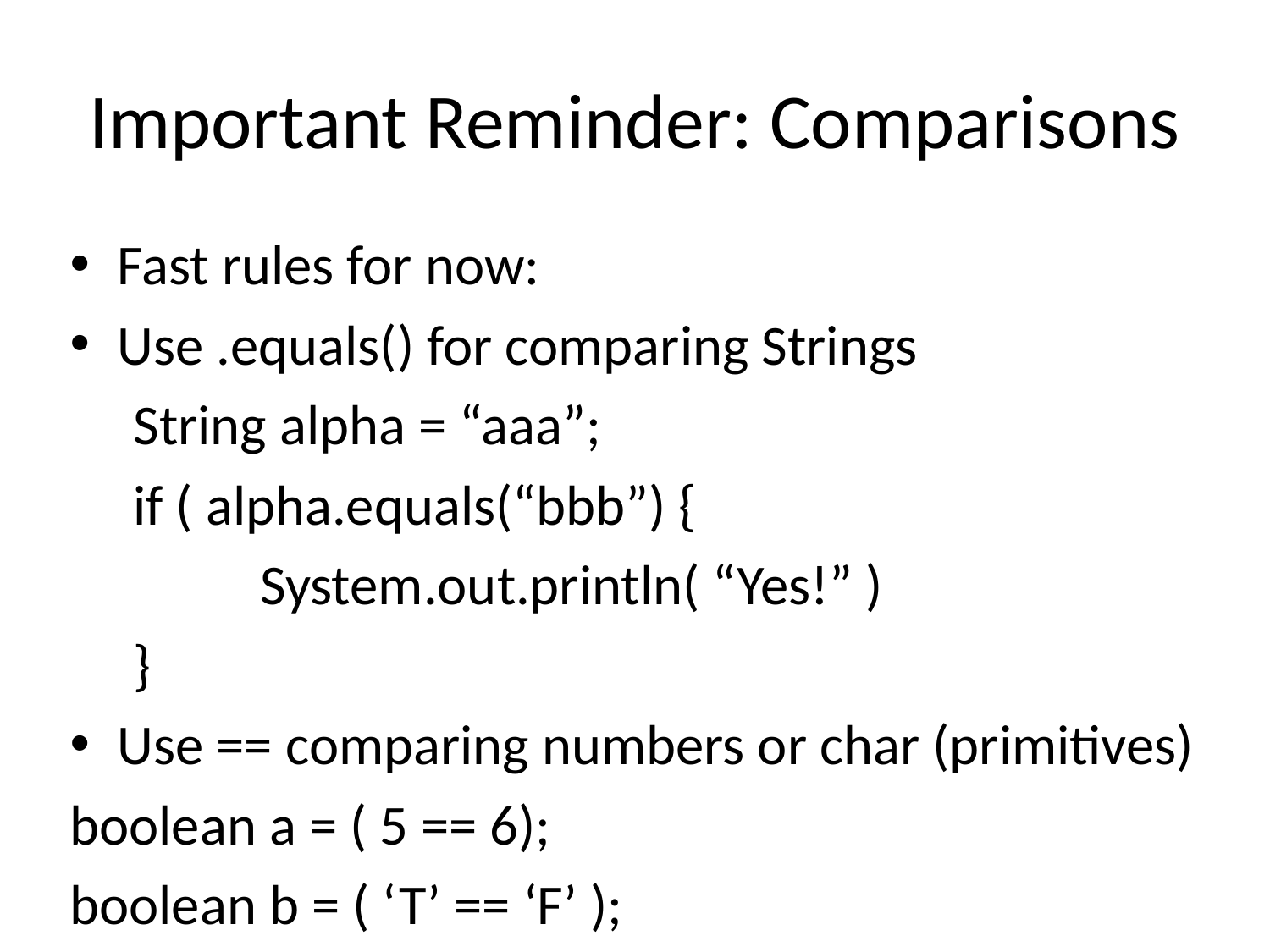

# Important Reminder: Comparisons
Fast rules for now:
Use .equals() for comparing Strings
String alpha = “aaa”;
if ( alpha.equals(“bbb”) {
	System.out.println( “Yes!” )
}
Use == comparing numbers or char (primitives)
boolean a = ( 5 == 6);
boolean b = ( ‘T’ == ‘F’ );